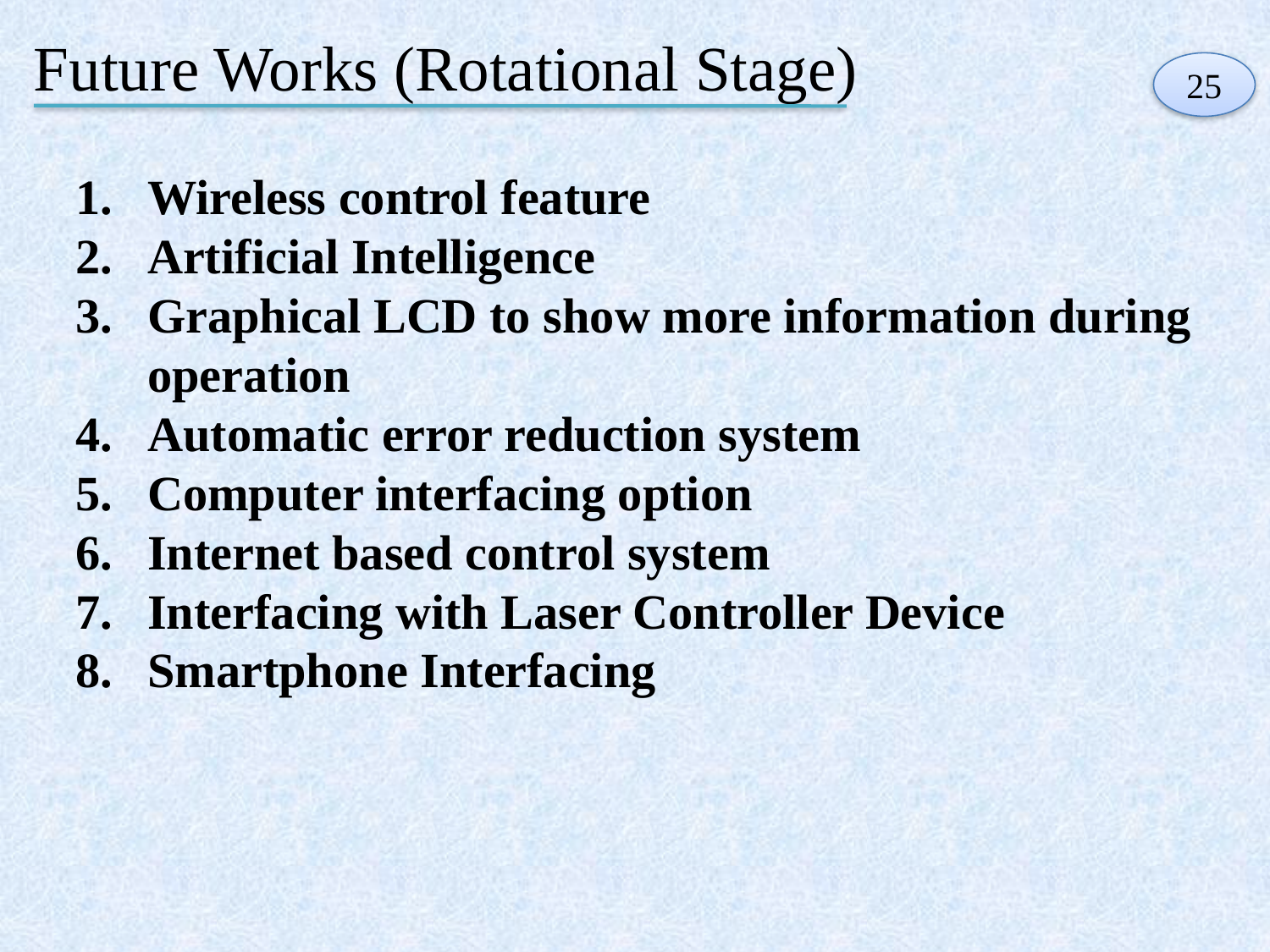

Future Works (Rotational Stage)
25
Wireless control feature
Artificial Intelligence
Graphical LCD to show more information during operation
Automatic error reduction system
Computer interfacing option
Internet based control system
Interfacing with Laser Controller Device
Smartphone Interfacing